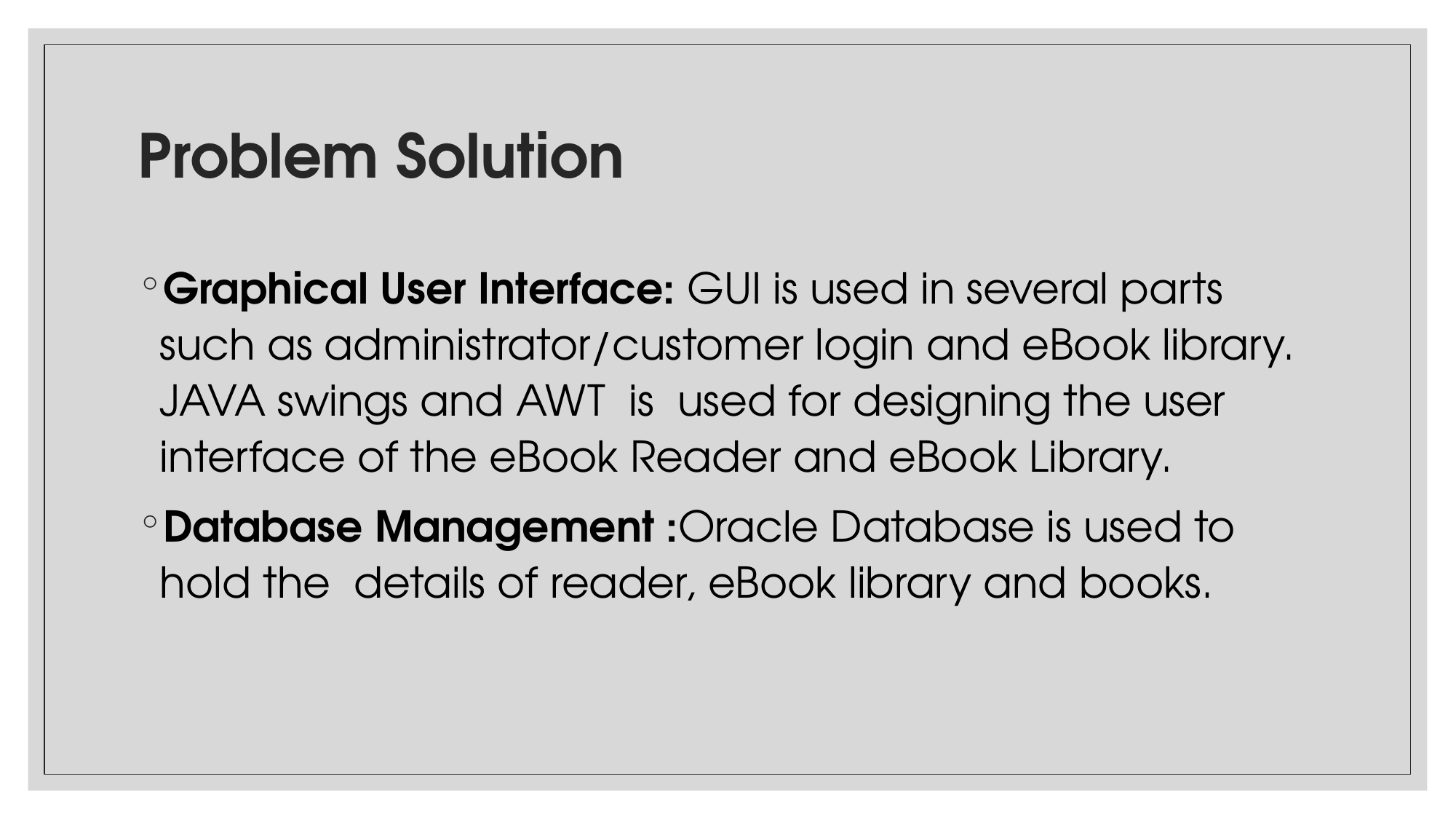

# Problem Solution
Graphical User Interface: GUI is used in several parts such as administrator/customer login and eBook library. JAVA swings and AWT  is  used for designing the user interface of the eBook Reader and eBook Library.
Database Management :Oracle Database is used to hold the  details of reader, eBook library and books.